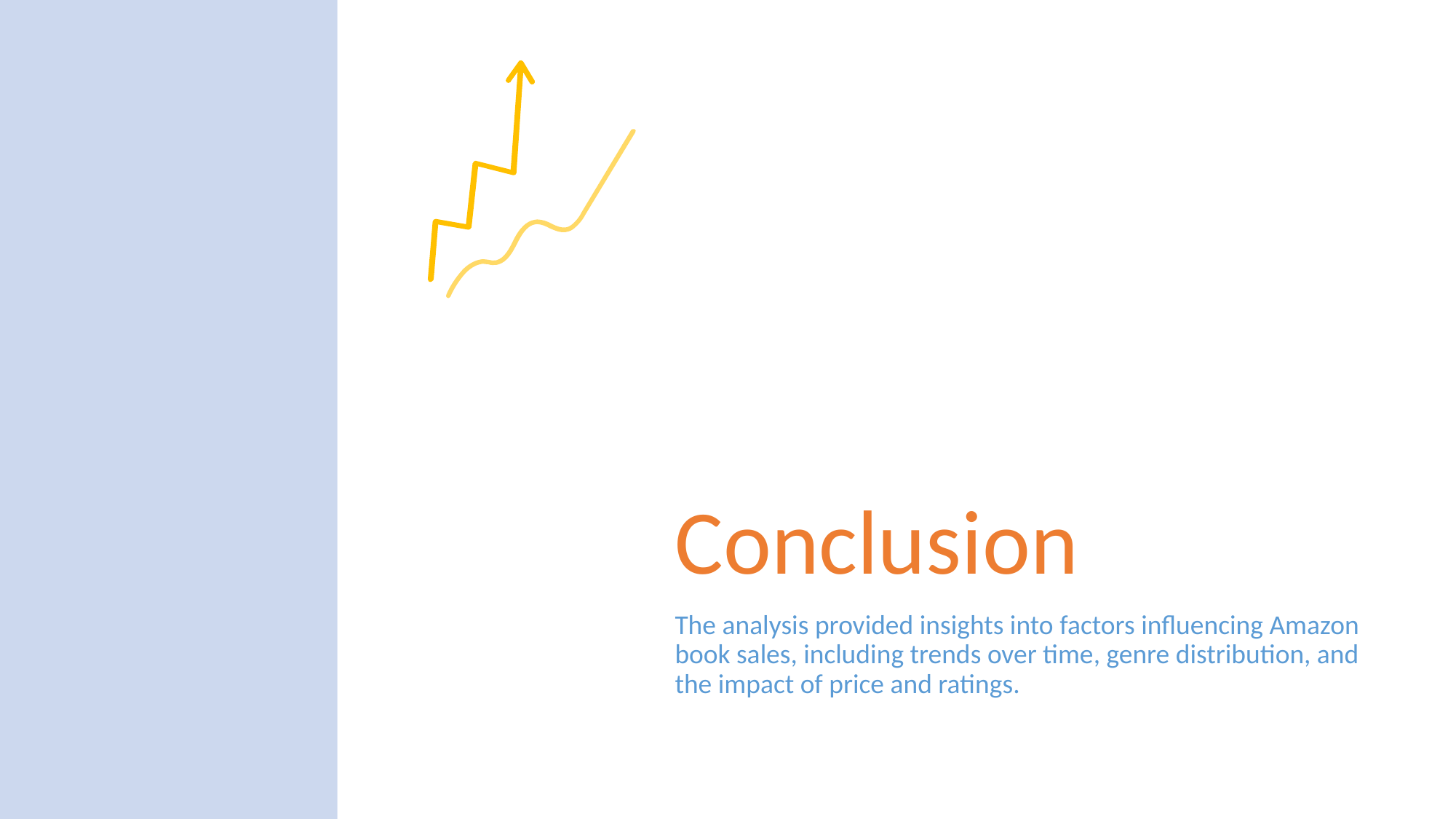

# Conclusion
The analysis provided insights into factors influencing Amazon book sales, including trends over time, genre distribution, and the impact of price and ratings.